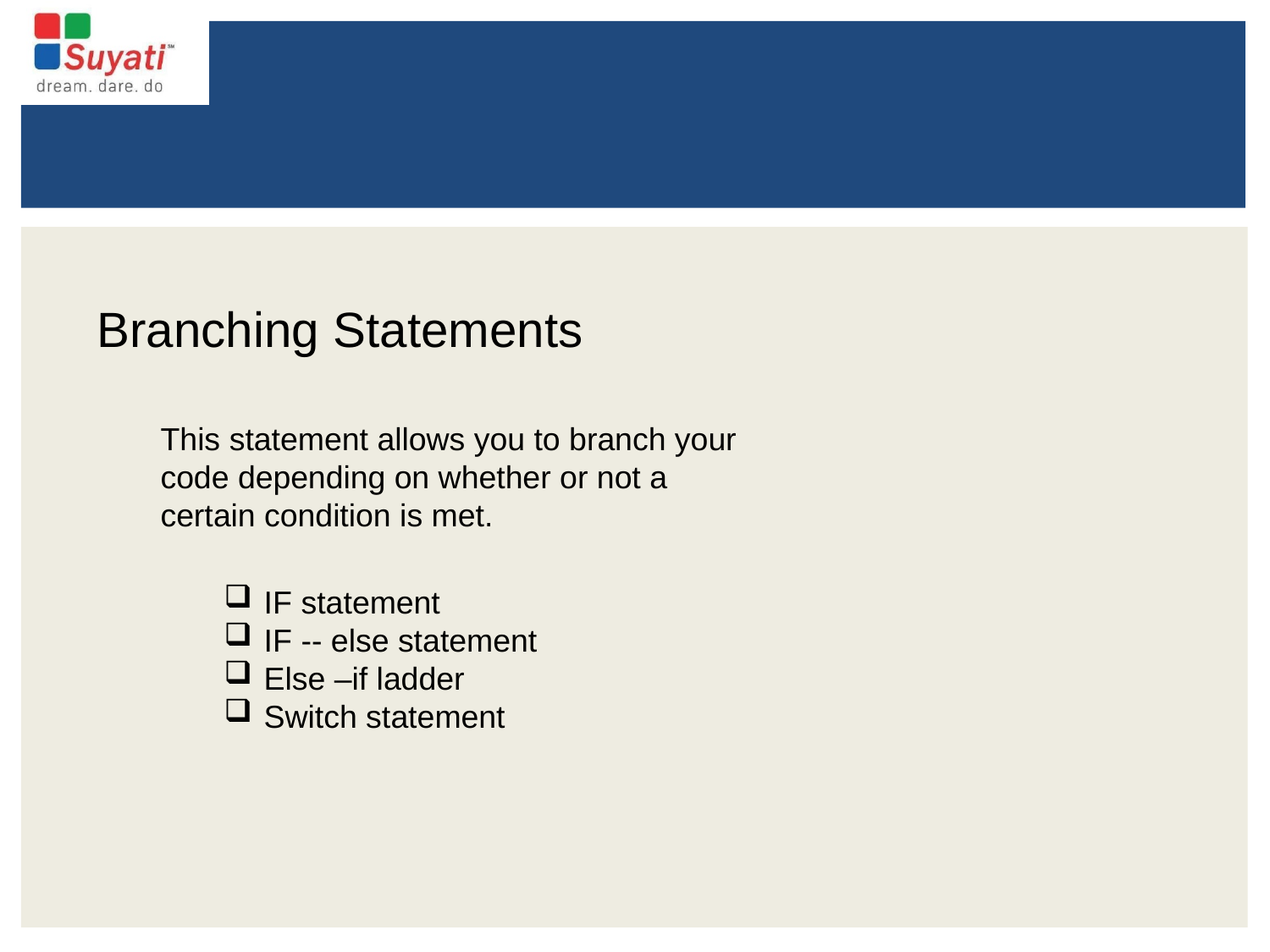

Branching Statements
This statement allows you to branch your code depending on whether or not a certain condition is met.
IF statement
IF -- else statement
Else –if ladder
Switch statement